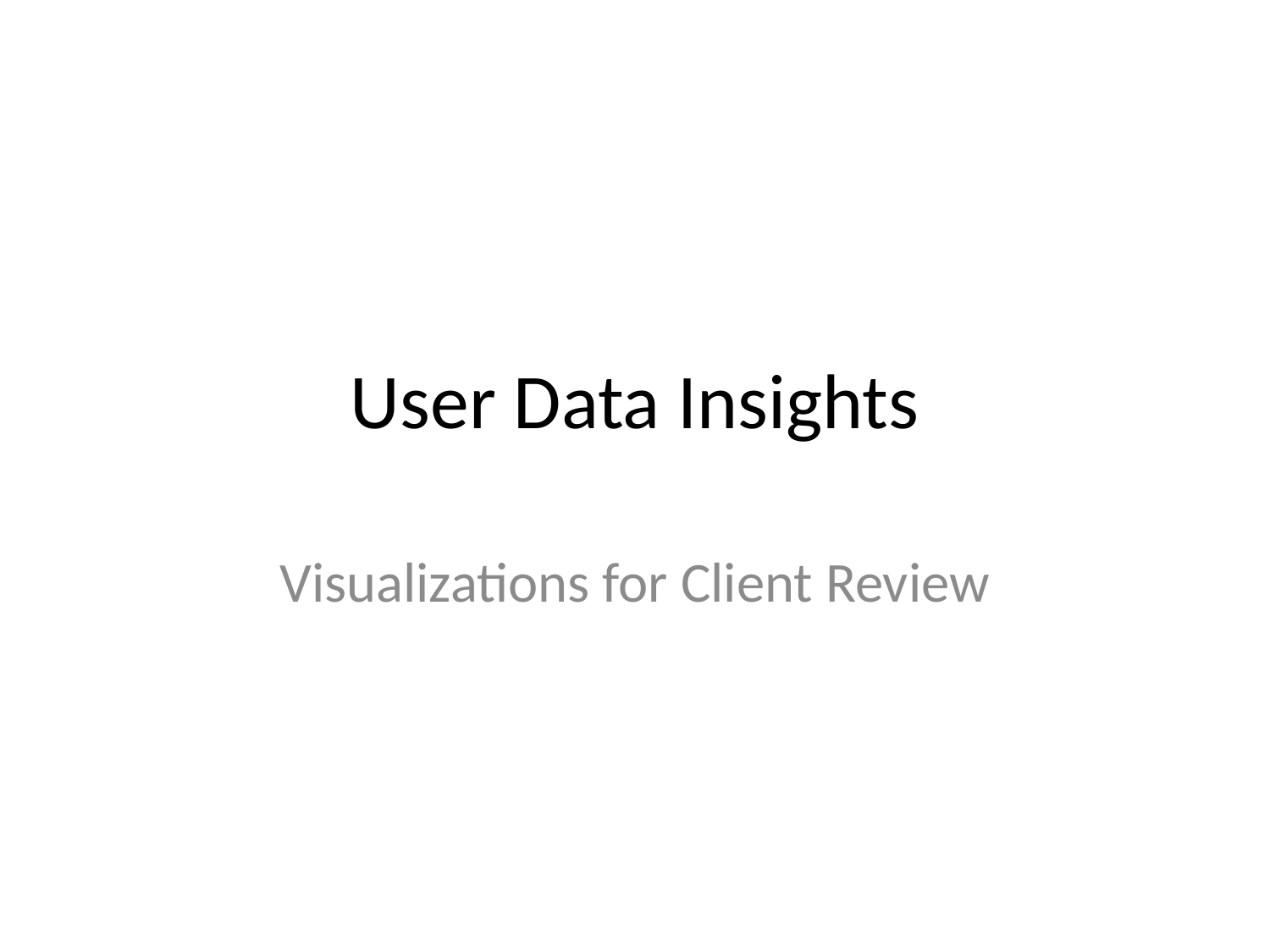

# User Data Insights
Visualizations for Client Review